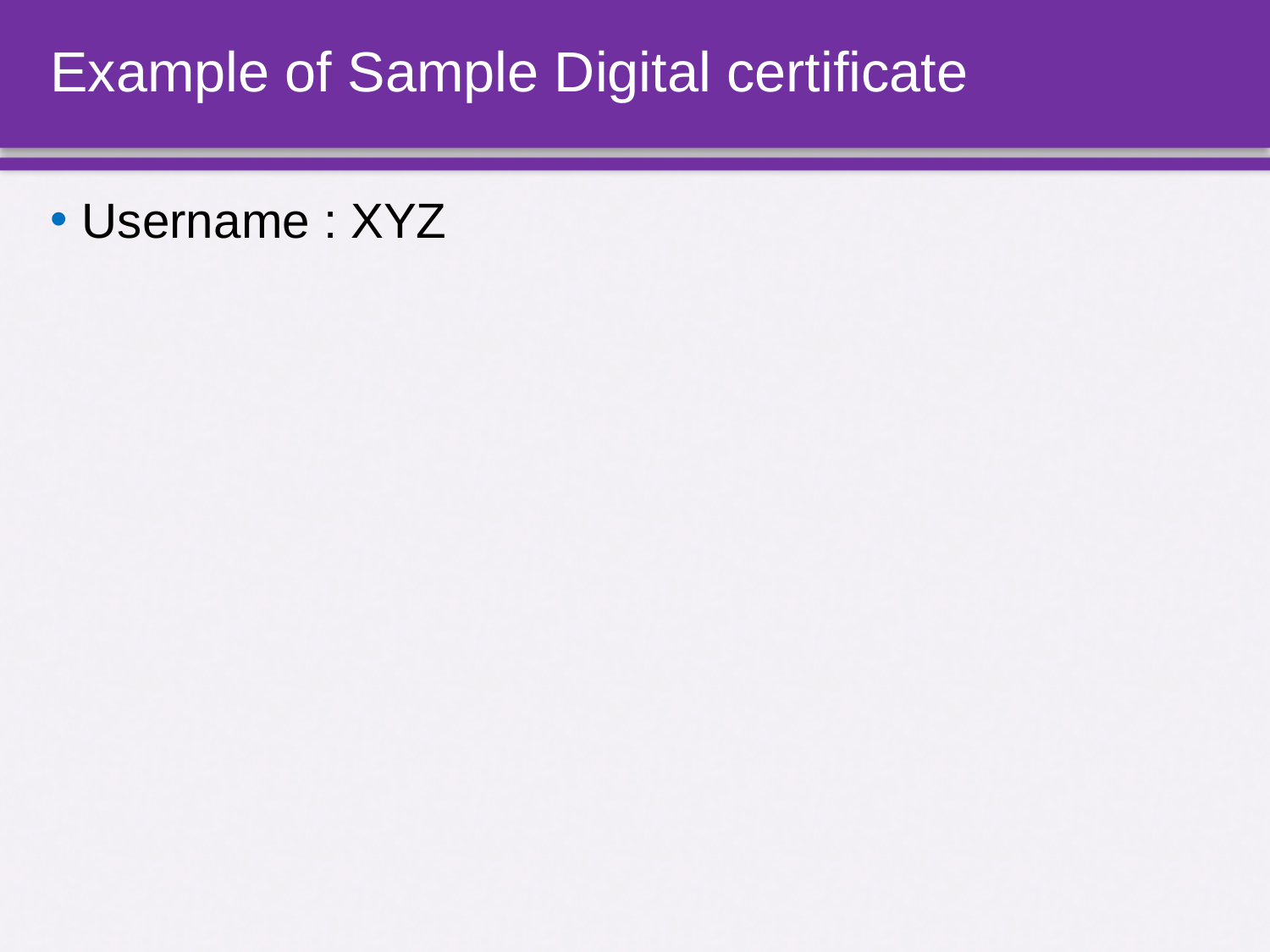

# Example of Sample Digital certificate
Username : XYZ